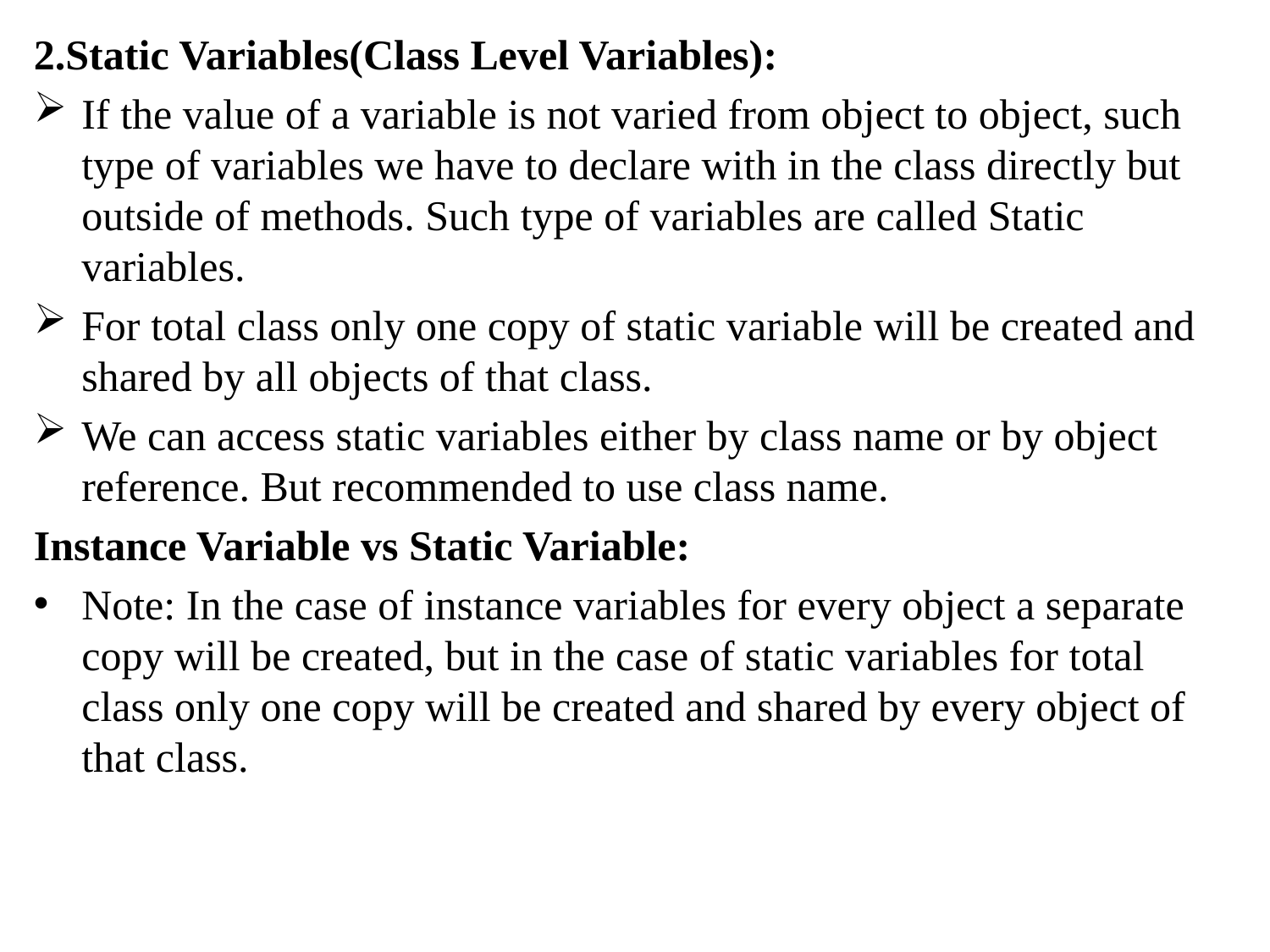

2.Static Variables(Class Level Variables):
If the value of a variable is not varied from object to object, such type of variables we have to declare with in the class directly but outside of methods. Such type of variables are called Static variables.
For total class only one copy of static variable will be created and shared by all objects of that class.
We can access static variables either by class name or by object reference. But recommended to use class name.
Instance Variable vs Static Variable:
Note: In the case of instance variables for every object a separate copy will be created, but in the case of static variables for total class only one copy will be created and shared by every object of that class.